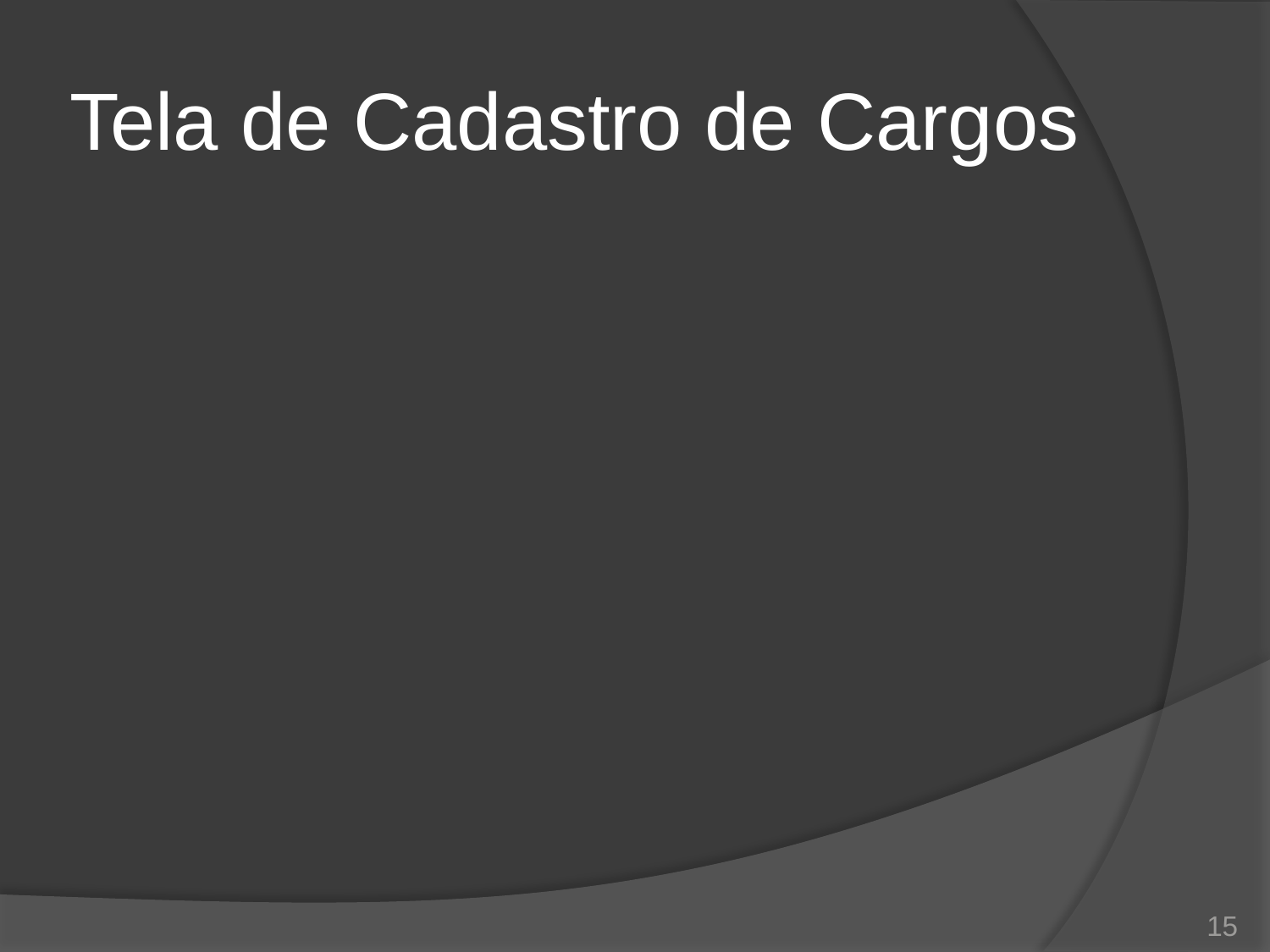

# Tela de Cadastro de Cargos

15